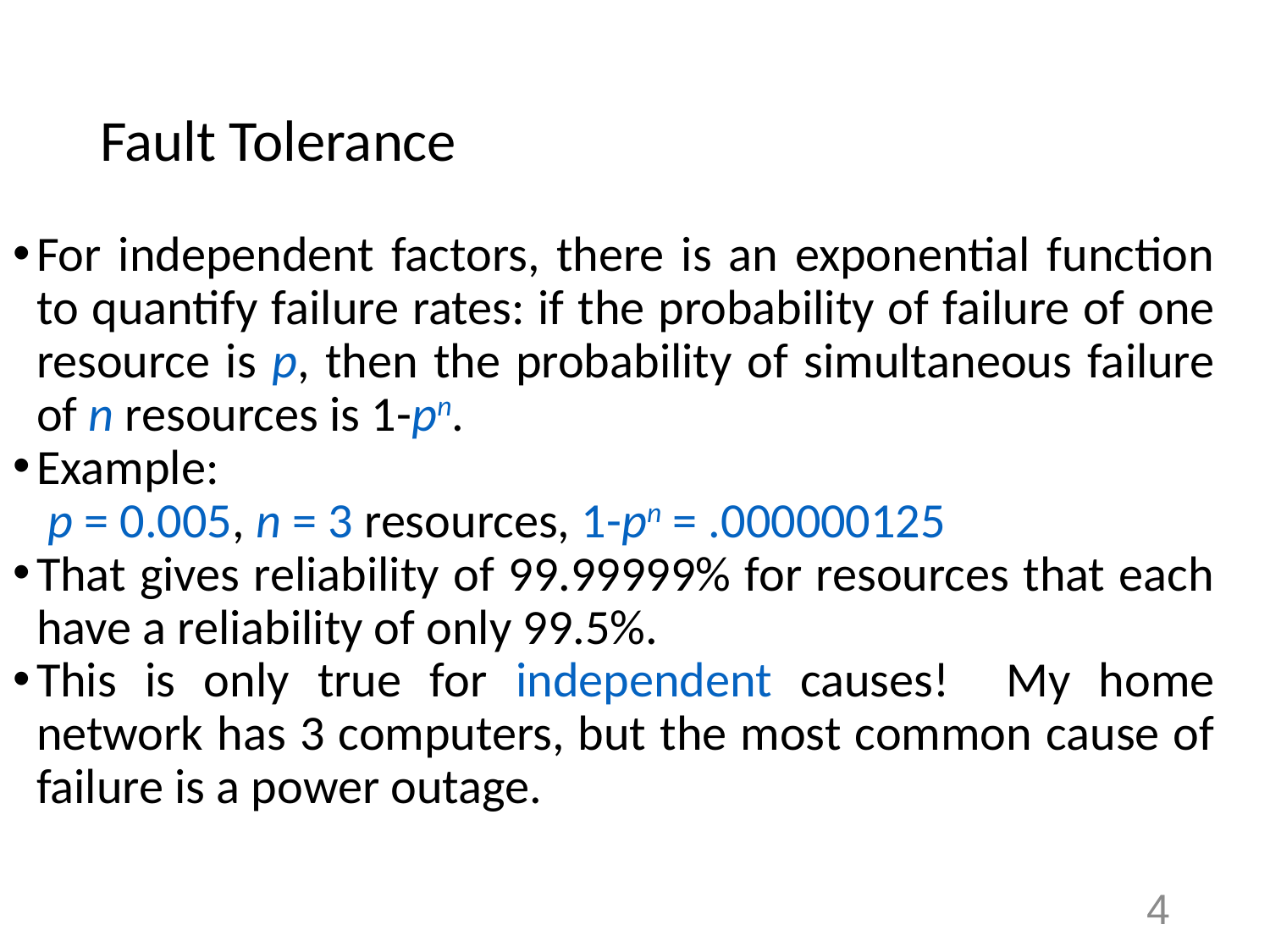

# Fault Tolerance
For independent factors, there is an exponential function to quantify failure rates: if the probability of failure of one resource is p, then the probability of simultaneous failure of n resources is 1-pn.
Example:
	 p = 0.005, n = 3 resources, 1-pn = .000000125
That gives reliability of 99.99999% for resources that each have a reliability of only 99.5%.
This is only true for independent causes!  My home network has 3 computers, but the most common cause of failure is a power outage.
4